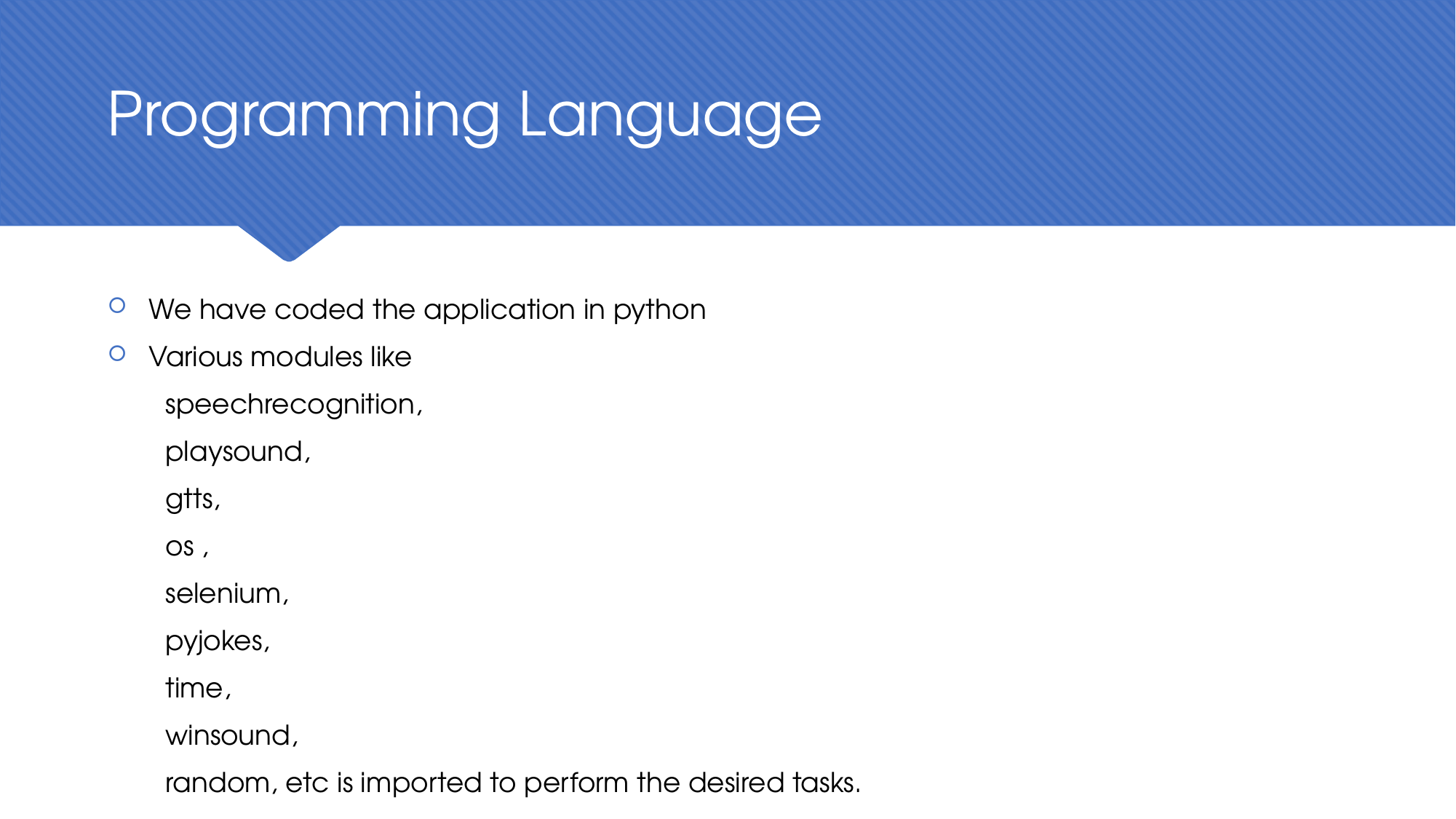

# Programming Language
We have coded the application in python
Various modules like
       speechrecognition,
       playsound,
       gtts,
       os ,
       selenium,
       pyjokes,
       time,
       winsound,
       random, etc is imported to perform the desired tasks.